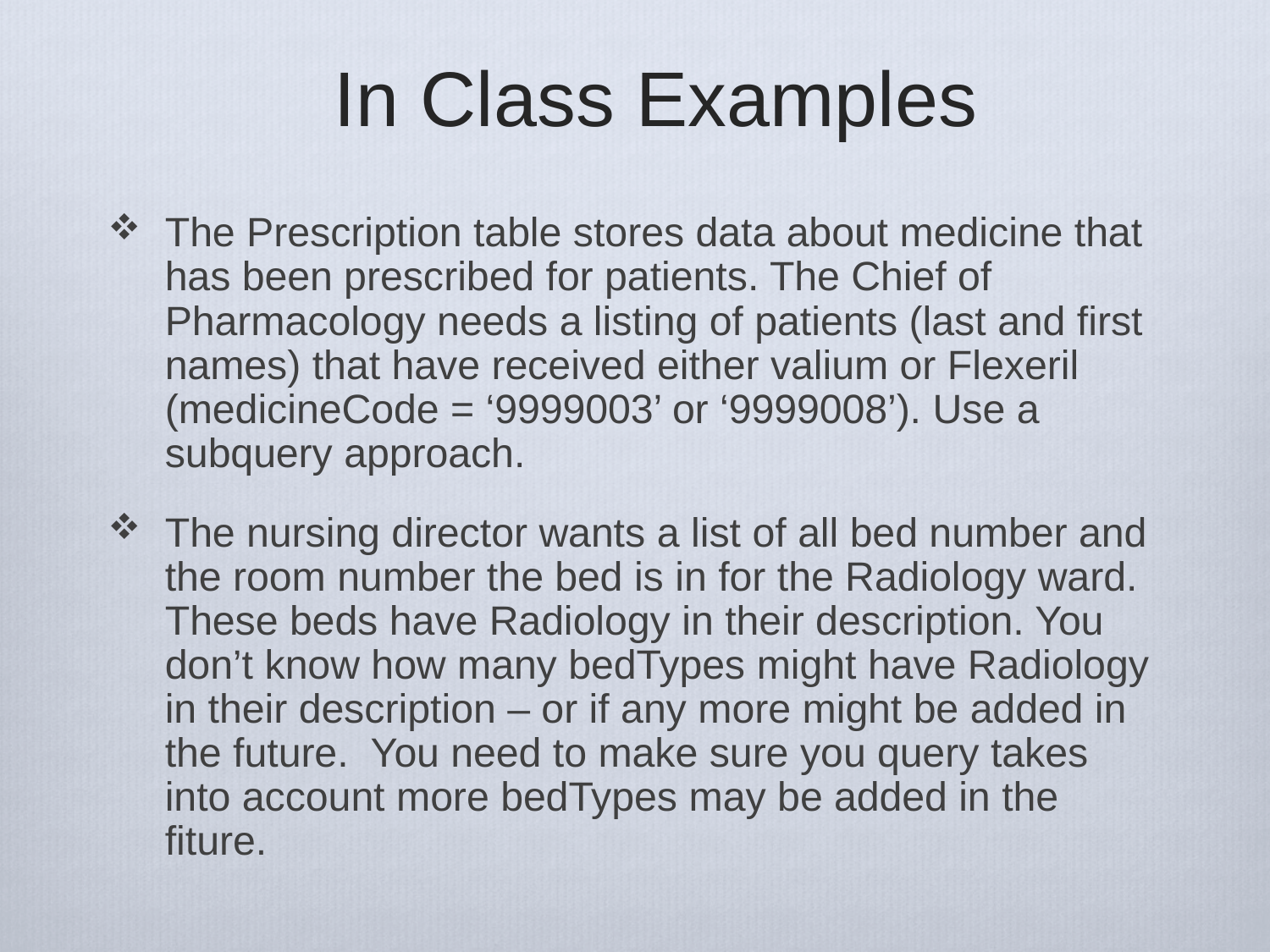

# In Class Examples
The Prescription table stores data about medicine that has been prescribed for patients. The Chief of Pharmacology needs a listing of patients (last and first names) that have received either valium or Flexeril (medicineCode = ‘9999003’ or ‘9999008’). Use a subquery approach.
The nursing director wants a list of all bed number and the room number the bed is in for the Radiology ward. These beds have Radiology in their description. You don’t know how many bedTypes might have Radiology in their description – or if any more might be added in the future.  You need to make sure you query takes into account more bedTypes may be added in the fiture.